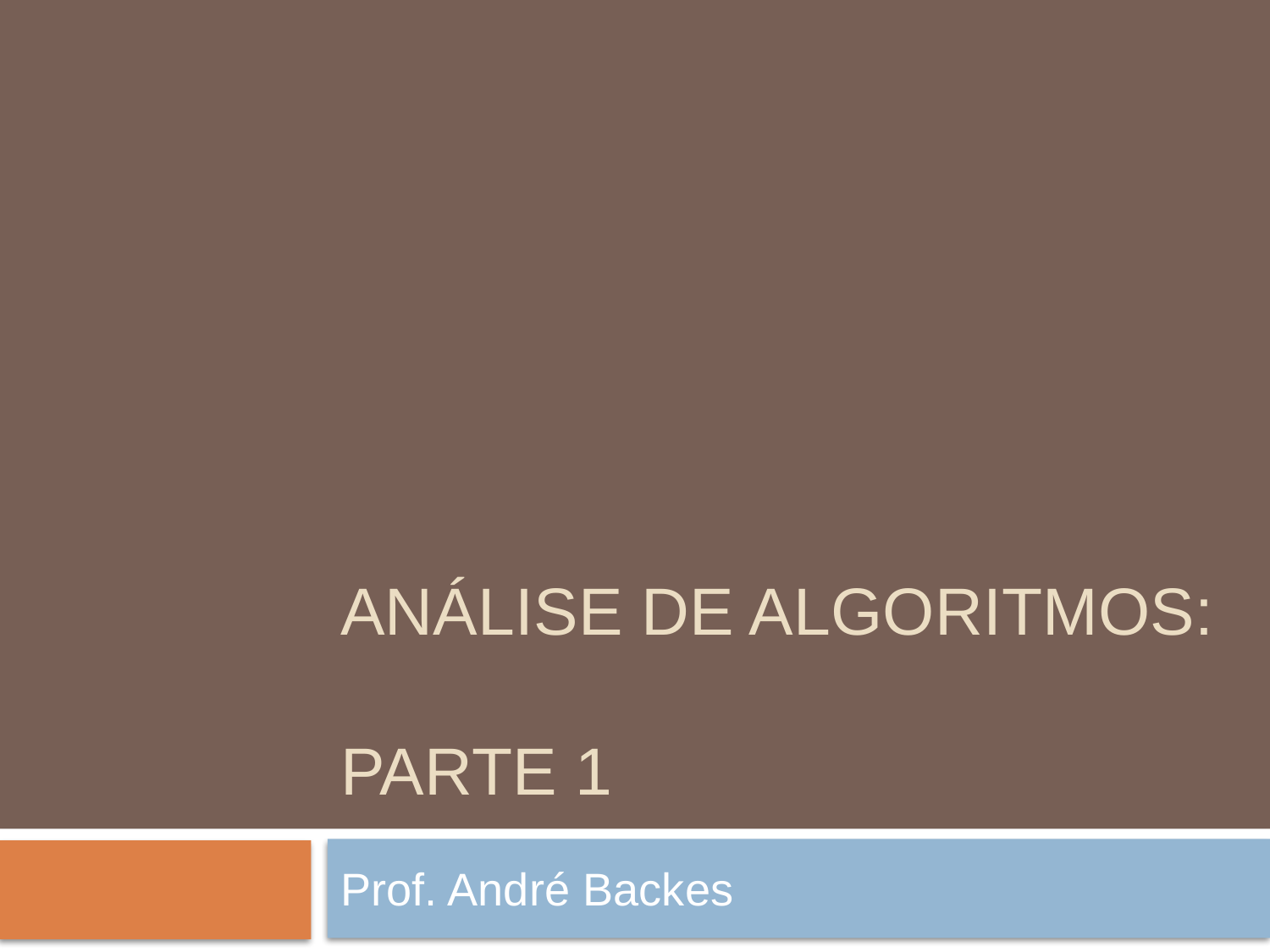

# Análise de Algoritmos: Parte 1
Prof. André Backes